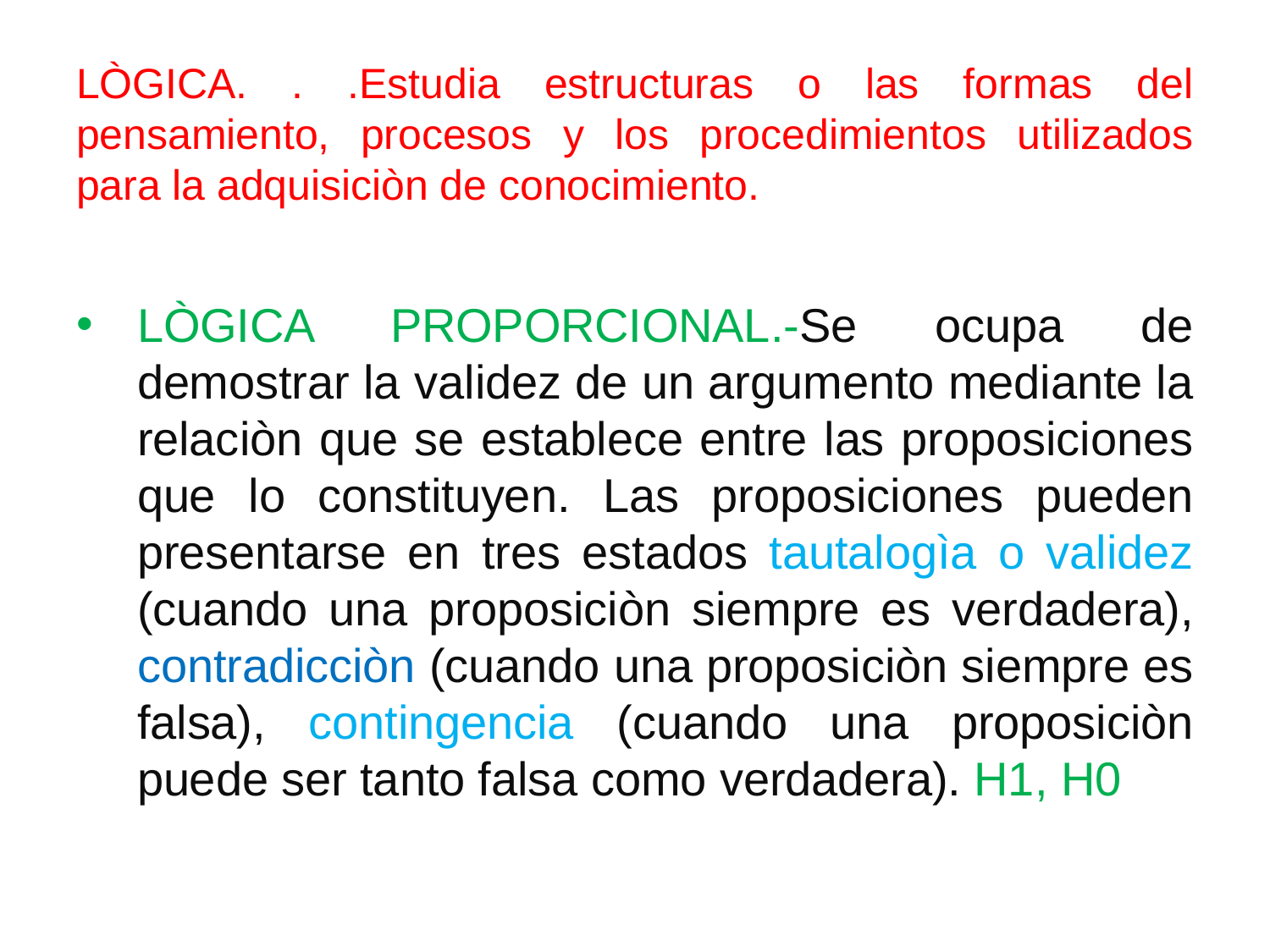

# LÒGICA. . .Estudia estructuras o las formas del pensamiento, procesos y los procedimientos utilizados para la adquisiciòn de conocimiento.

LÒGICA PROPORCIONAL.-Se ocupa de demostrar la validez de un argumento mediante la relaciòn que se establece entre las proposiciones que lo constituyen. Las proposiciones pueden presentarse en tres estados tautalogìa o validez (cuando una proposiciòn siempre es verdadera), contradicciòn (cuando una proposiciòn siempre es falsa), contingencia (cuando una proposiciòn puede ser tanto falsa como verdadera). H1, H0